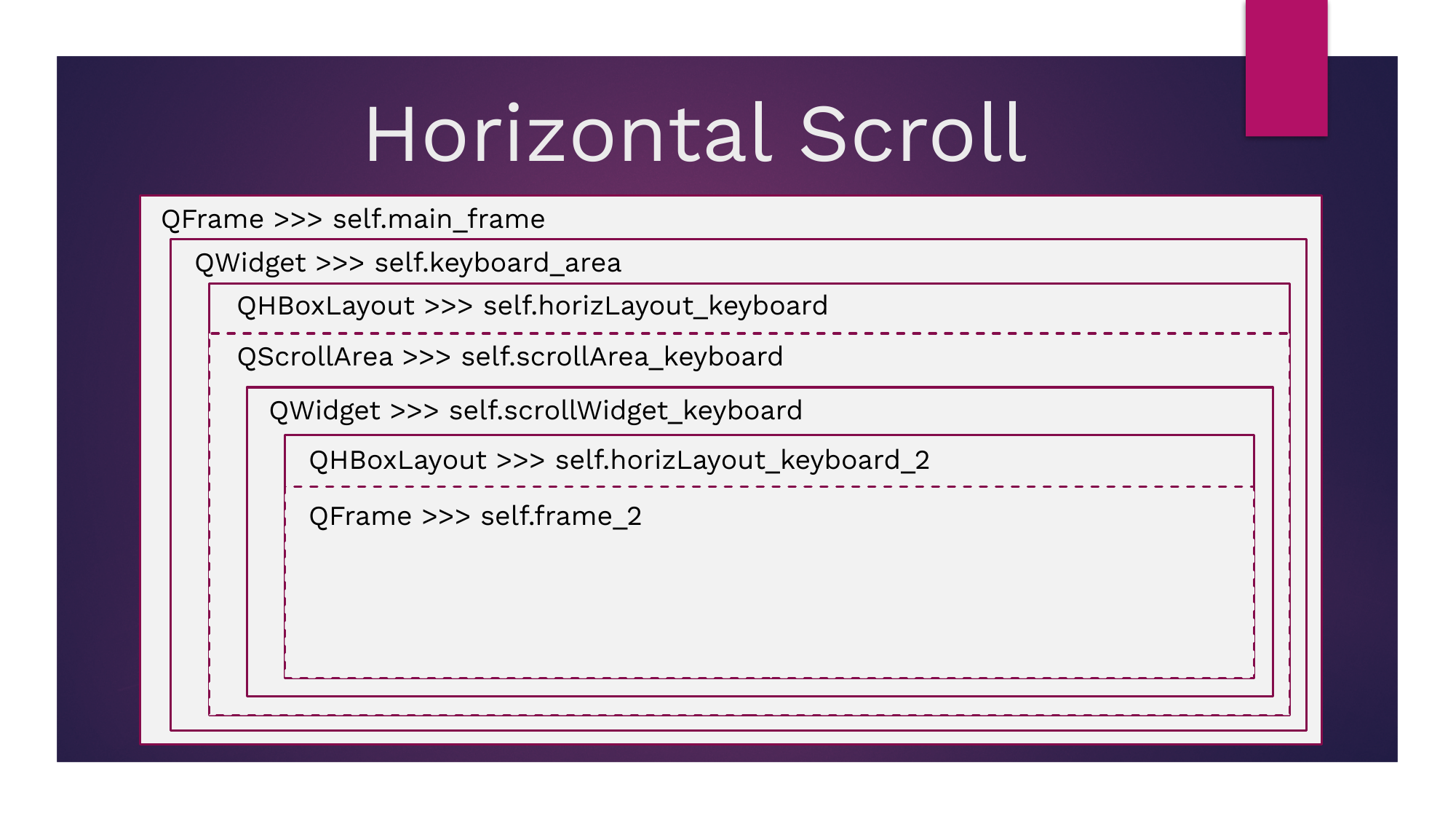

# Horizontal Scroll
QFrame >>> self.main_frame

QWidget >>> self.keyboard_area

QHBoxLayout >>> self.horizLayout_keyboard

QScrollArea >>> self.scrollArea_keyboard

QWidget >>> self.scrollWidget_keyboard

QHBoxLayout >>> self.horizLayout_keyboard_2

QFrame >>> self.frame_2